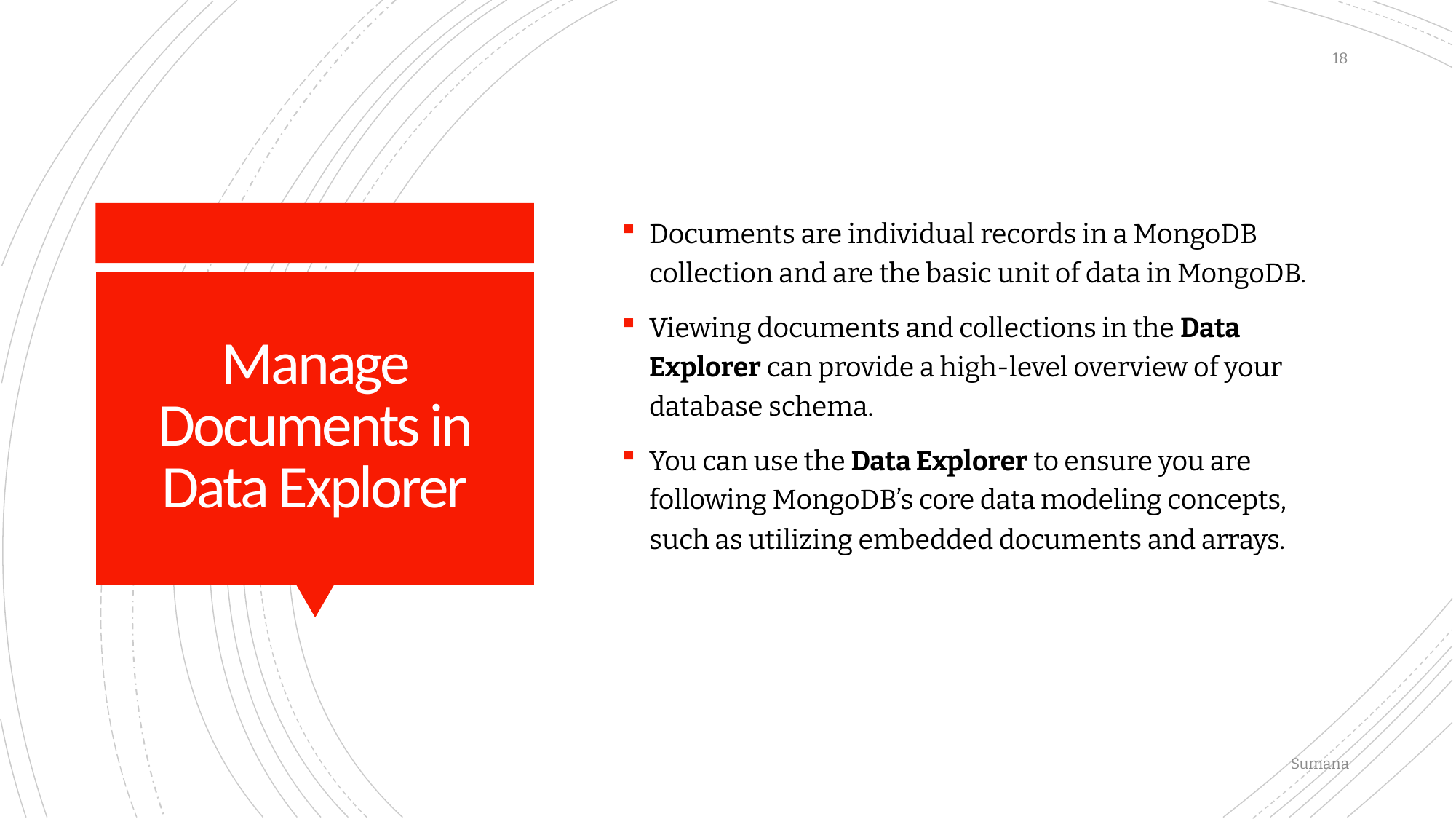

18
Documents are individual records in a MongoDB collection and are the basic unit of data in MongoDB.
Viewing documents and collections in the Data Explorer can provide a high-level overview of your database schema.
You can use the Data Explorer to ensure you are following MongoDB’s core data modeling concepts, such as utilizing embedded documents and arrays.

# Manage Documents in Data Explorer
Sumana